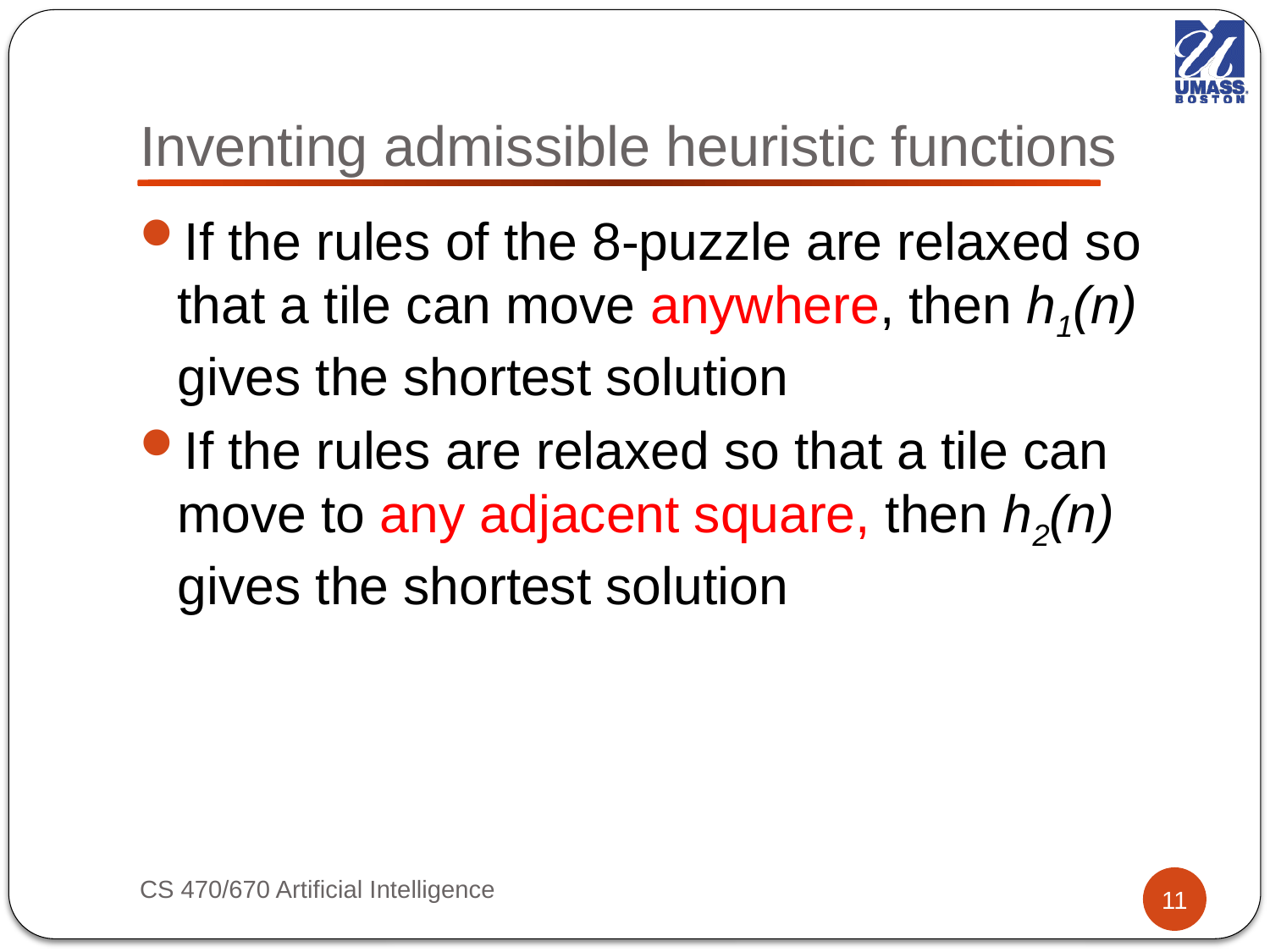

# Inventing admissible heuristic functions
If the rules of the 8-puzzle are relaxed so that a tile can move anywhere, then h1(n) gives the shortest solution
If the rules are relaxed so that a tile can move to any adjacent square, then h2(n) gives the shortest solution

CS 470/670 Artificial Intelligence

11